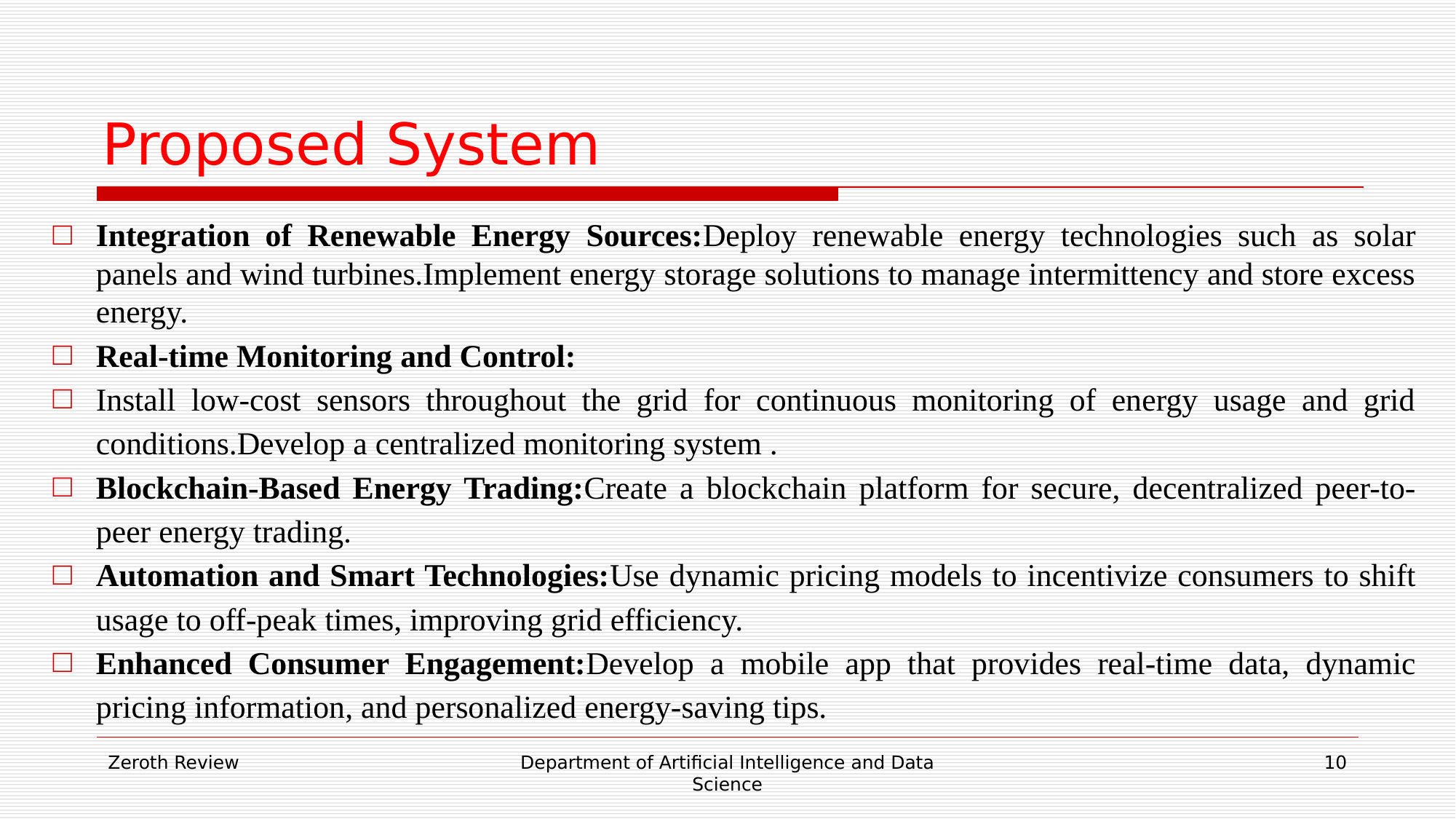

# Proposed System
Integration of Renewable Energy Sources:Deploy renewable energy technologies such as solar panels and wind turbines.Implement energy storage solutions to manage intermittency and store excess energy.
Real-time Monitoring and Control:
Install low-cost sensors throughout the grid for continuous monitoring of energy usage and grid conditions.Develop a centralized monitoring system .
Blockchain-Based Energy Trading:Create a blockchain platform for secure, decentralized peer-to-peer energy trading.
Automation and Smart Technologies:Use dynamic pricing models to incentivize consumers to shift usage to off-peak times, improving grid efficiency.
Enhanced Consumer Engagement:Develop a mobile app that provides real-time data, dynamic pricing information, and personalized energy-saving tips.

Zeroth Review
Department of Artificial Intelligence and Data Science
10